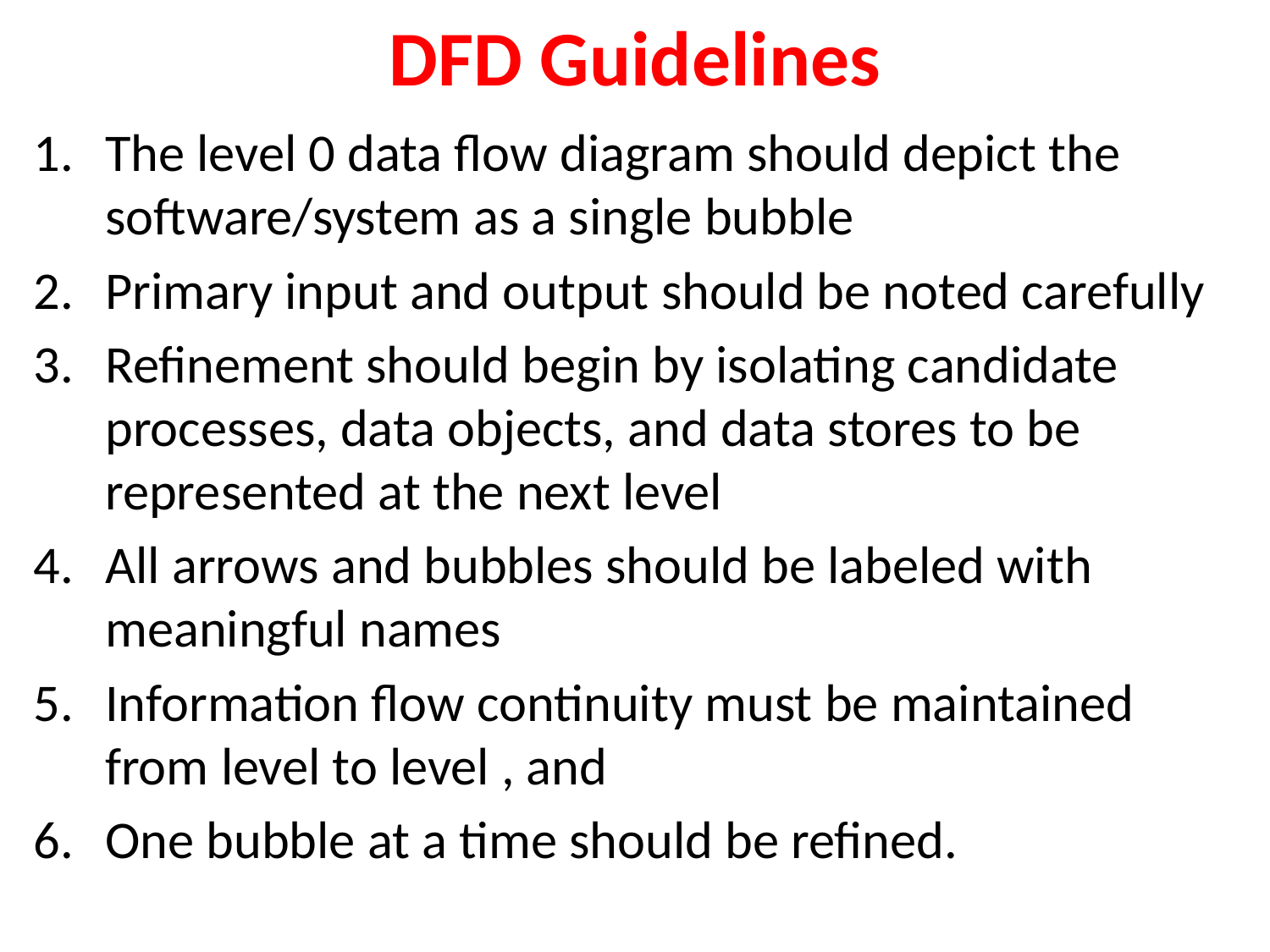

# DFD Guidelines
The level 0 data flow diagram should depict the software/system as a single bubble
Primary input and output should be noted carefully
Refinement should begin by isolating candidate processes, data objects, and data stores to be represented at the next level
All arrows and bubbles should be labeled with meaningful names
Information flow continuity must be maintained from level to level , and
One bubble at a time should be refined.